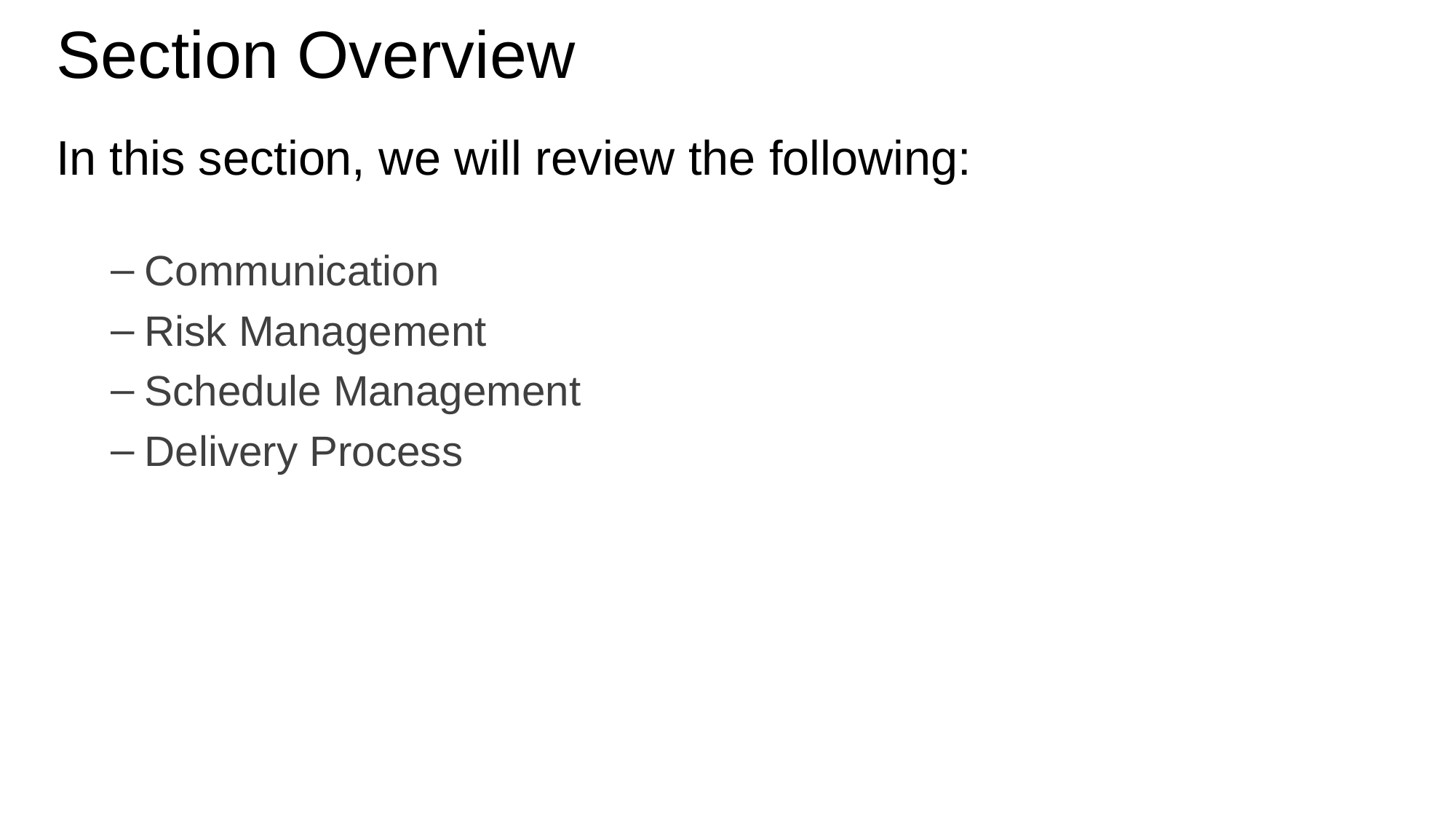

# Section Overview
In this section, we will review the following:

Communication
Risk Management
Schedule Management
Delivery Process